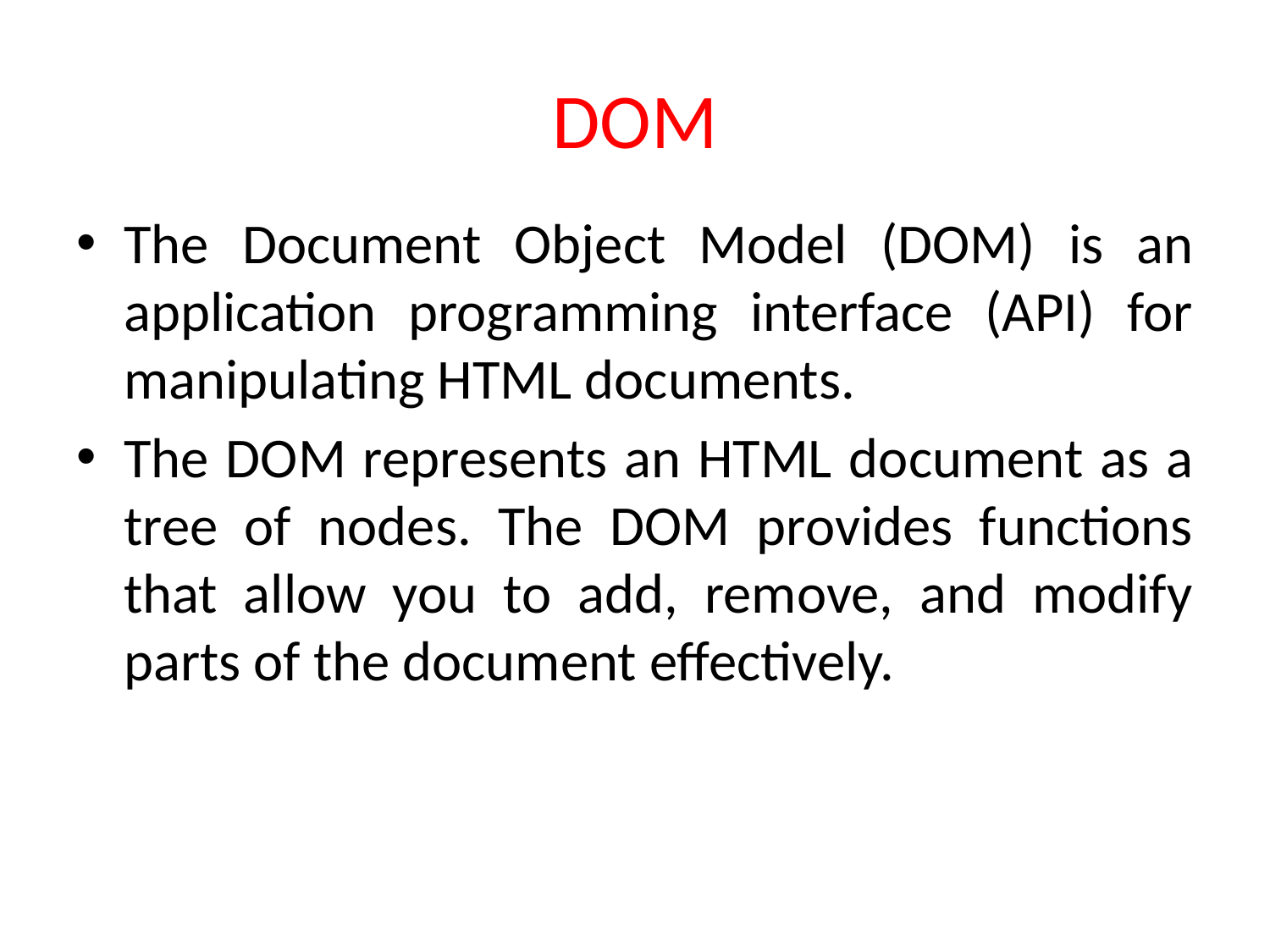

# DOM
The Document Object Model (DOM) is an application programming interface (API) for manipulating HTML documents.
The DOM represents an HTML document as a tree of nodes. The DOM provides functions that allow you to add, remove, and modify parts of the document effectively.